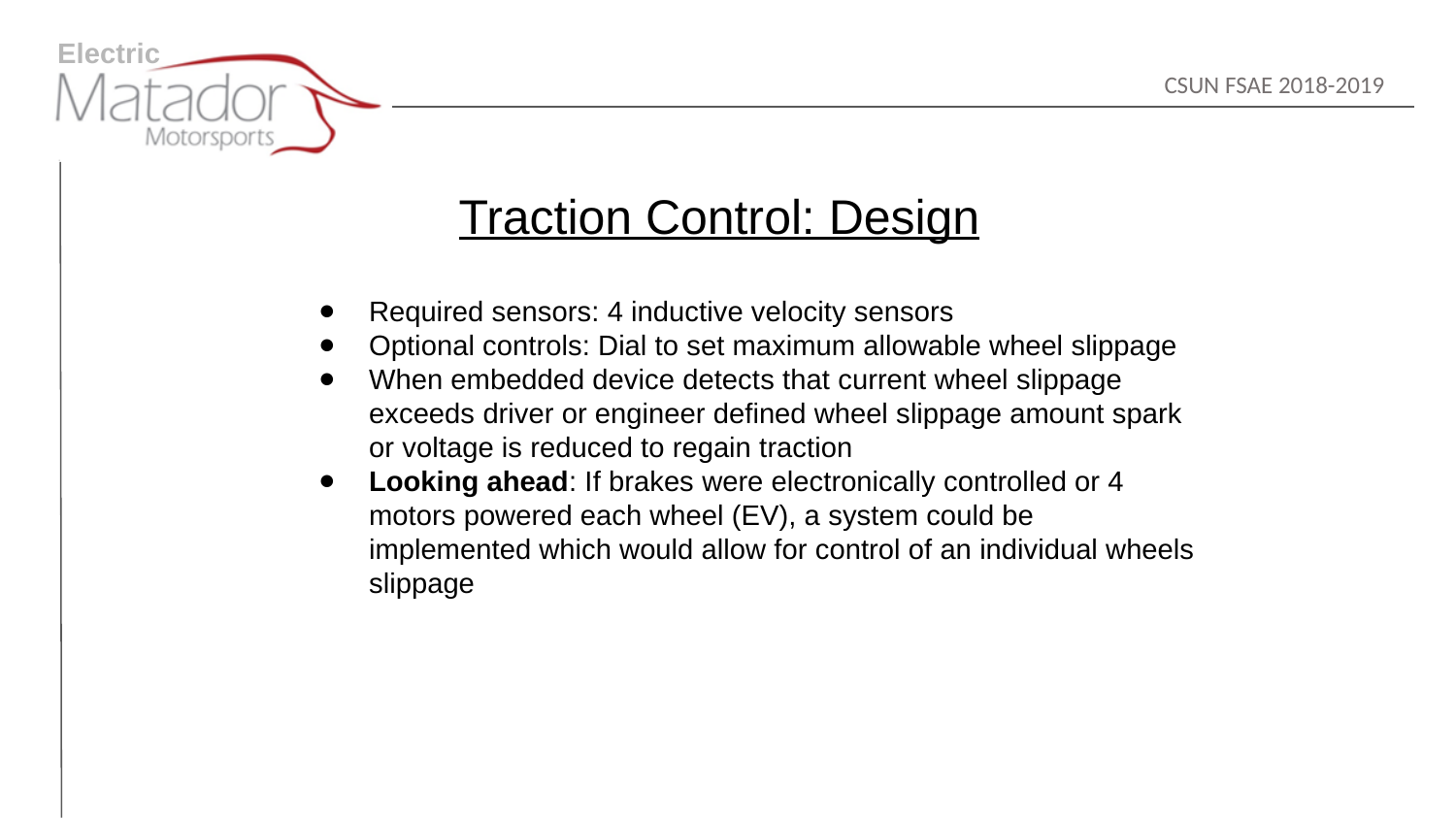

Traction Control: Design

Required sensors: 4 inductive velocity sensors
Optional controls: Dial to set maximum allowable wheel slippage
When embedded device detects that current wheel slippage exceeds driver or engineer defined wheel slippage amount spark or voltage is reduced to regain traction
Looking ahead: If brakes were electronically controlled or 4 motors powered each wheel (EV), a system could be implemented which would allow for control of an individual wheels slippage